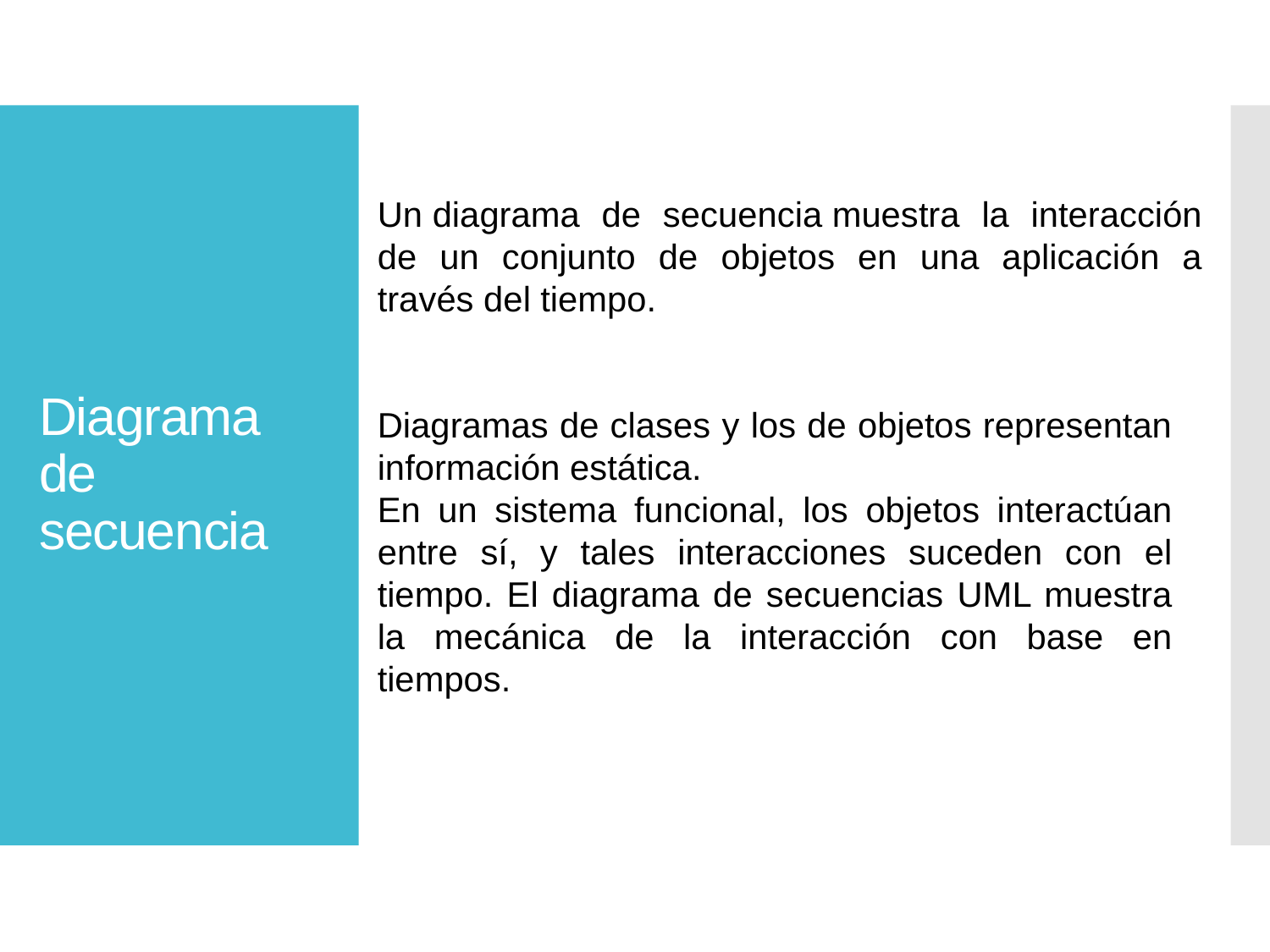

# Diagrama de secuencia
Un diagrama de secuencia muestra la interacción de un conjunto de objetos en una aplicación a través del tiempo.
Diagramas de clases y los de objetos representan información estática.
En un sistema funcional, los objetos interactúan entre sí, y tales interacciones suceden con el tiempo. El diagrama de secuencias UML muestra la mecánica de la interacción con base en tiempos.